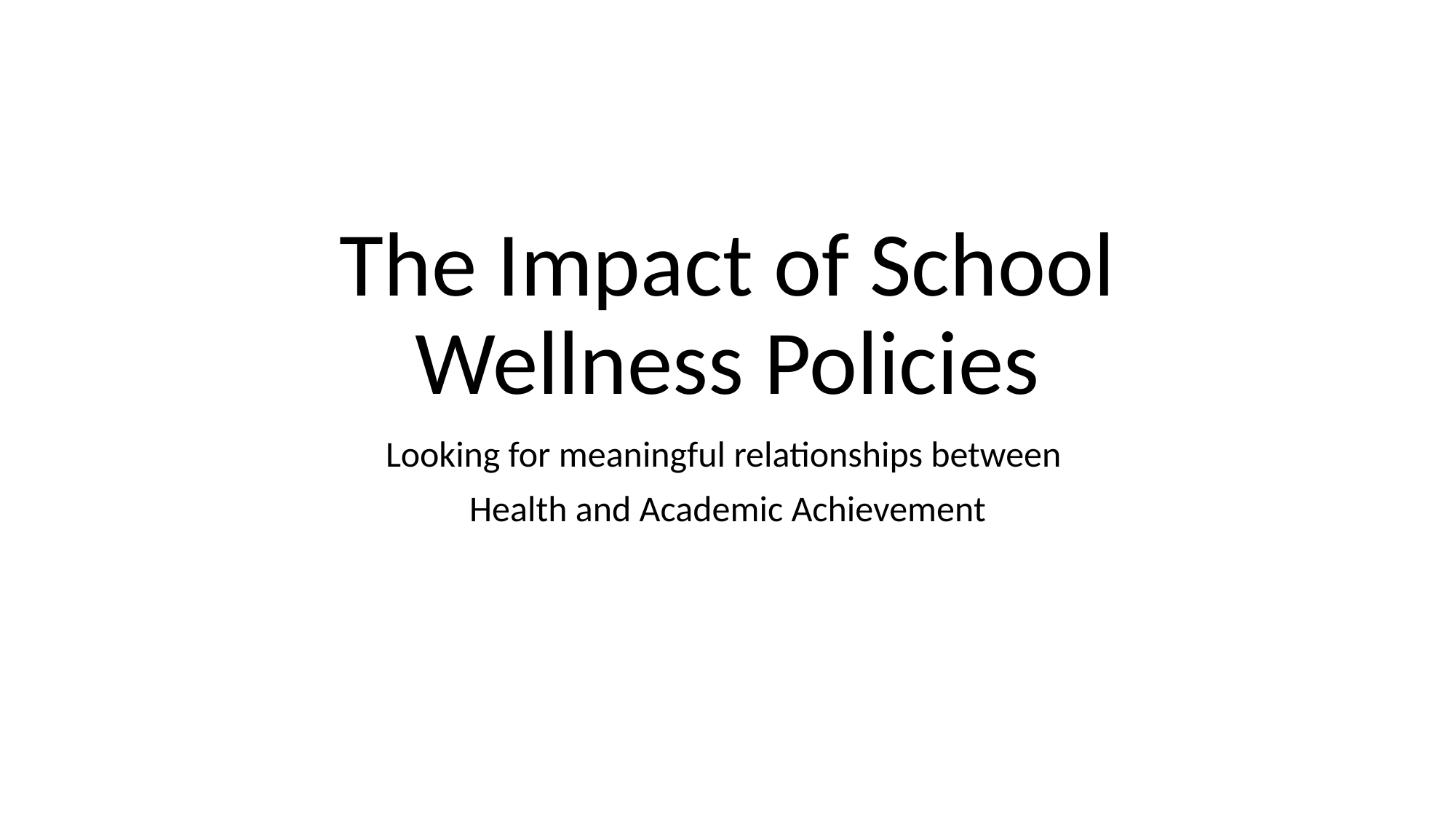

# The Impact of School Wellness Policies
Looking for meaningful relationships between
Health and Academic Achievement